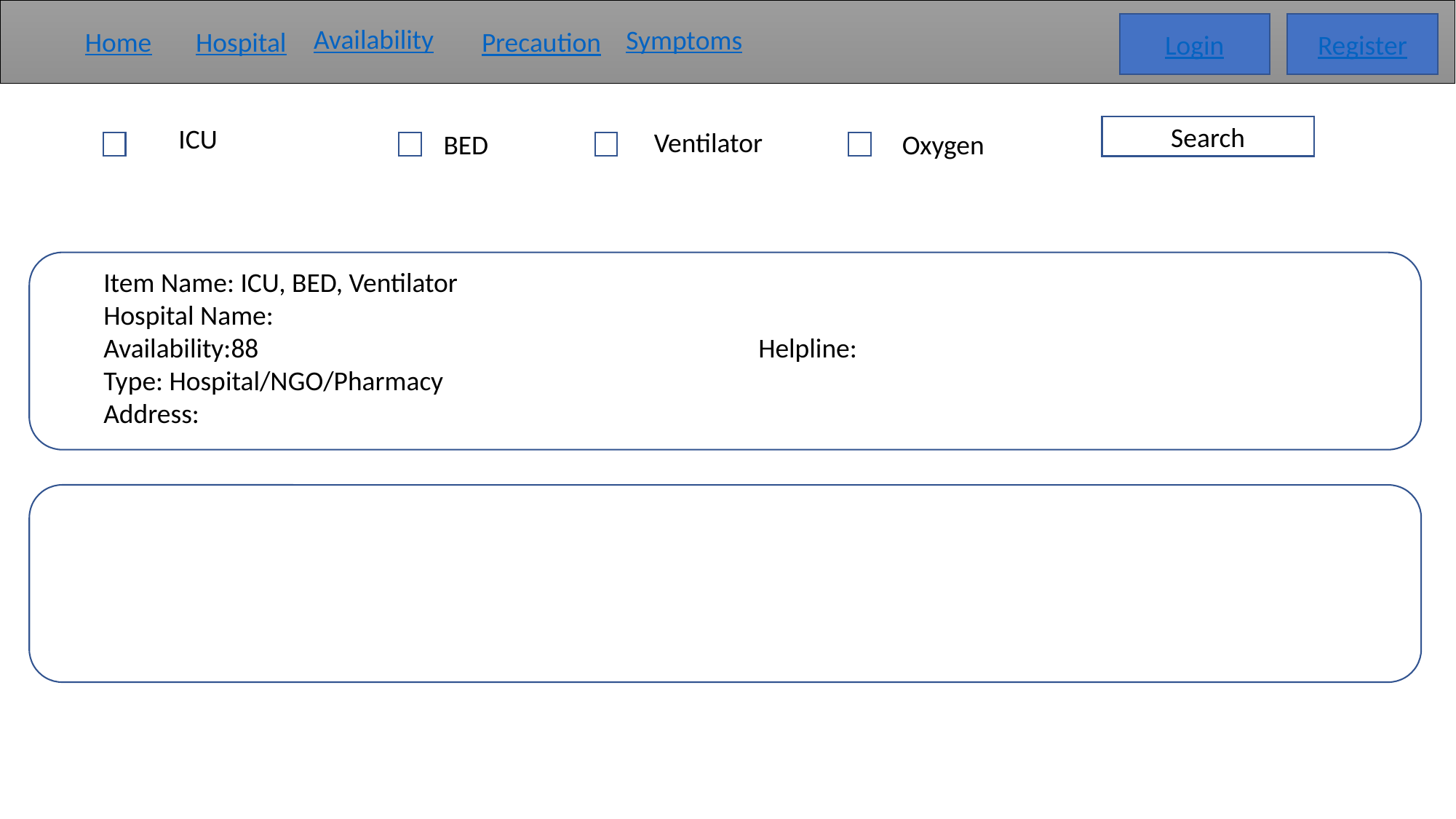

Login
Register
Availability
Symptoms
Hospital
Home
Precaution
ICU
Search
Ventilator
BED
Oxygen

Item Name: ICU, BED, Ventilator
Hospital Name:
Availability:88					Helpline:
Type: Hospital/NGO/Pharmacy
Address: